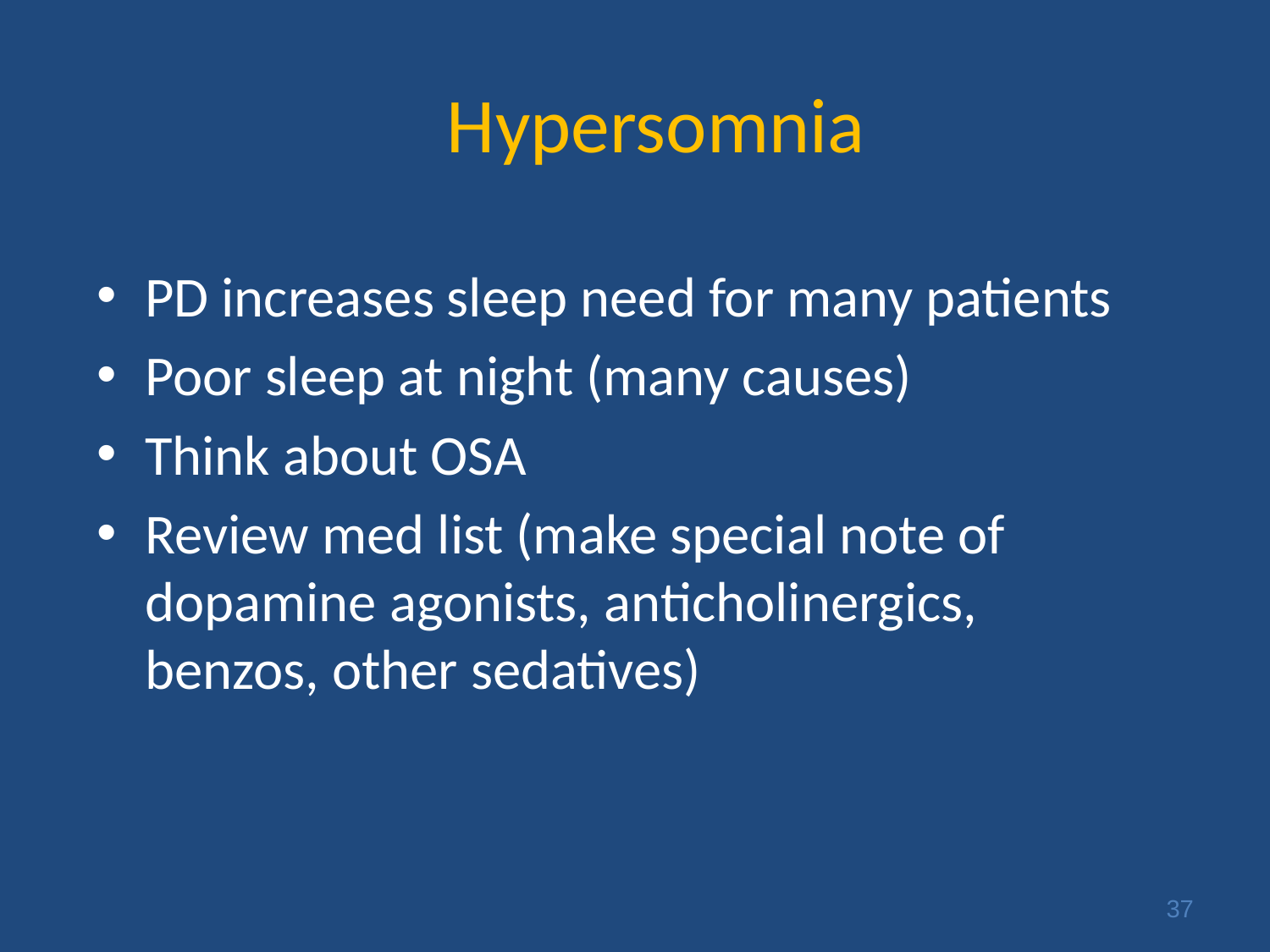

# Hypersomnia
PD increases sleep need for many patients
Poor sleep at night (many causes)
Think about OSA
Review med list (make special note of dopamine agonists, anticholinergics, benzos, other sedatives)
37